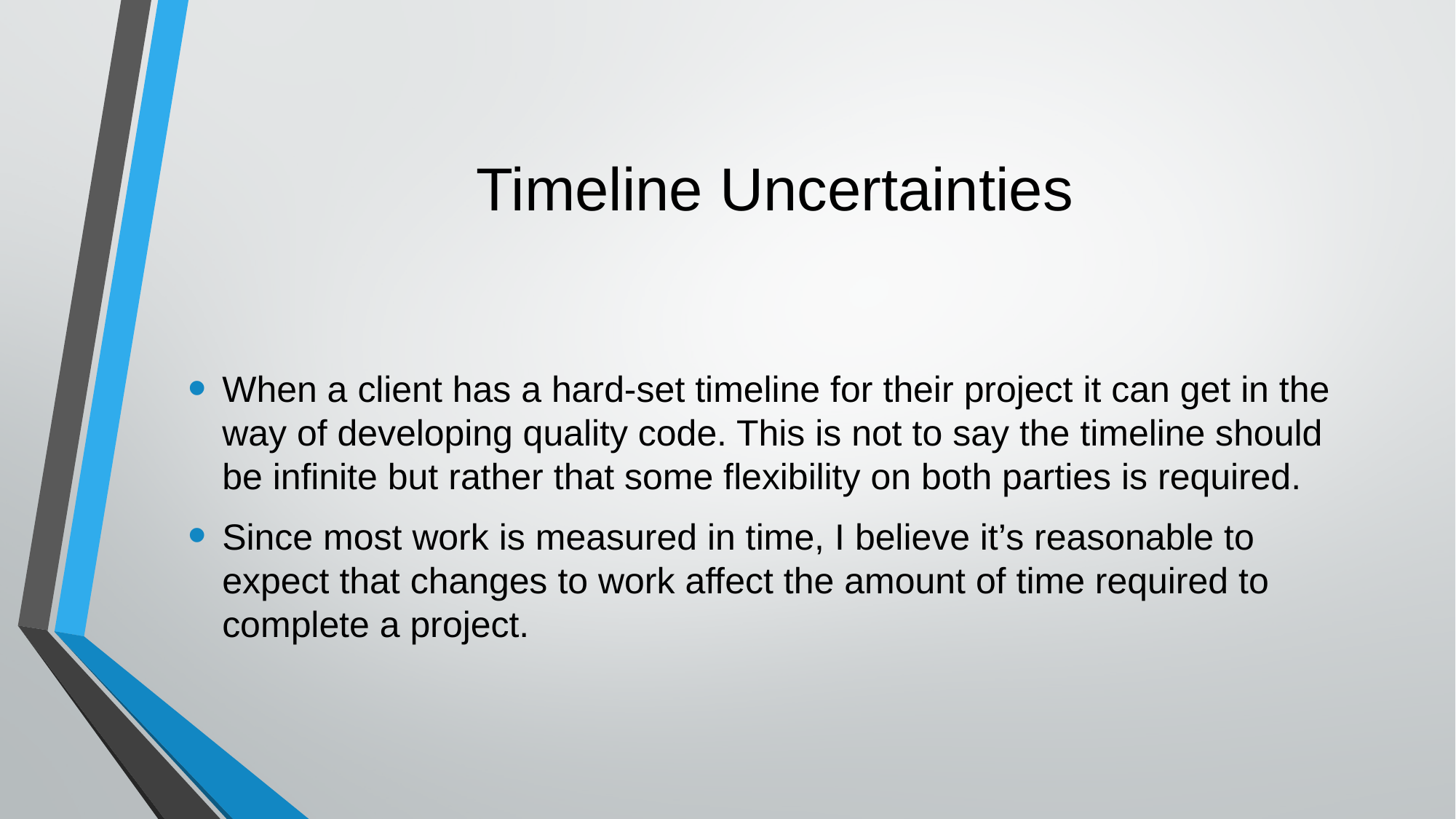

# Timeline Uncertainties
When a client has a hard-set timeline for their project it can get in the way of developing quality code. This is not to say the timeline should be infinite but rather that some flexibility on both parties is required.
Since most work is measured in time, I believe it’s reasonable to expect that changes to work affect the amount of time required to complete a project.